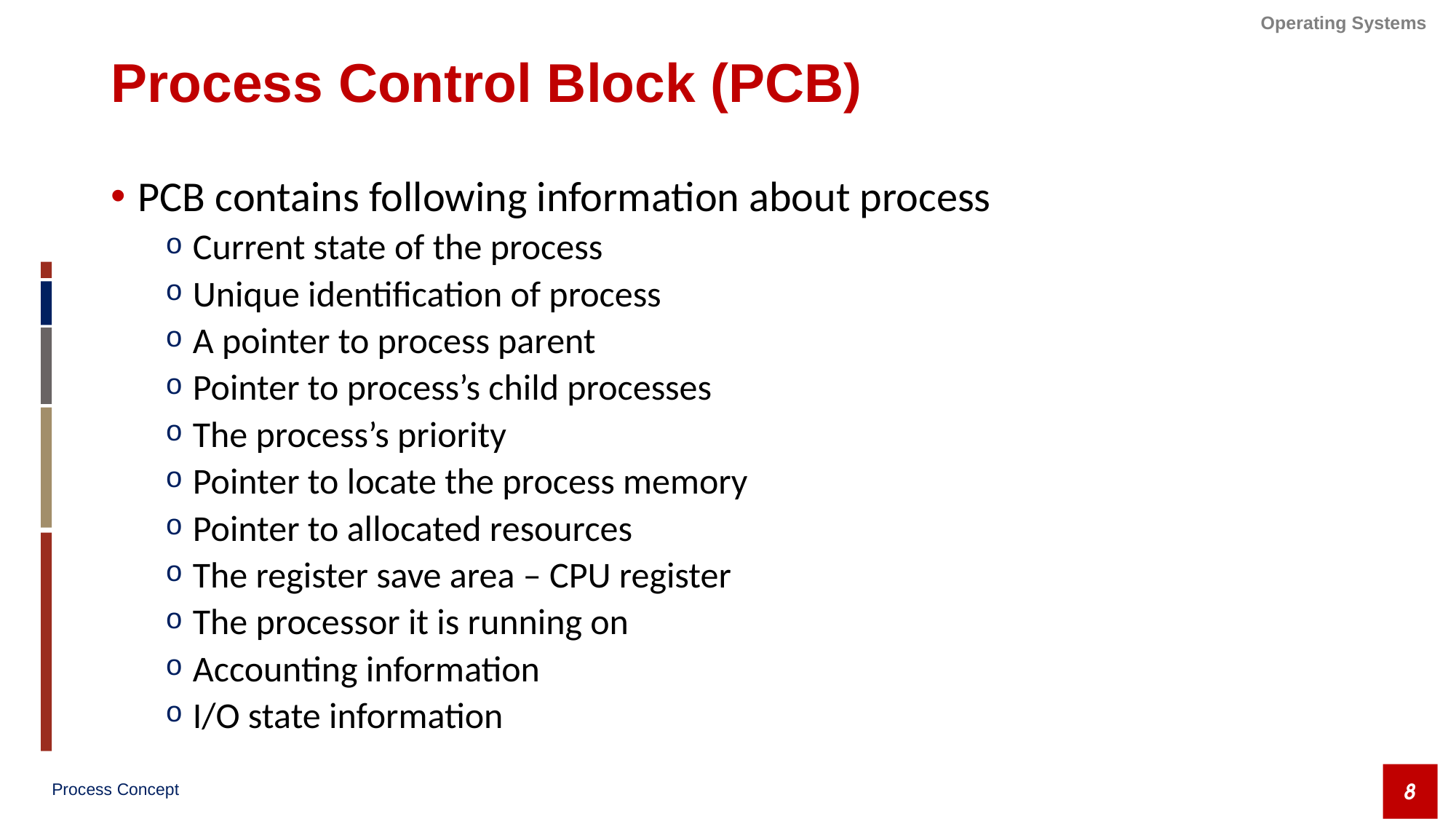

# Process Control Block (PCB)
PCB contains following information about process
Current state of the process
Unique identification of process
A pointer to process parent
Pointer to process’s child processes
The process’s priority
Pointer to locate the process memory
Pointer to allocated resources
The register save area – CPU register
The processor it is running on
Accounting information
I/O state information